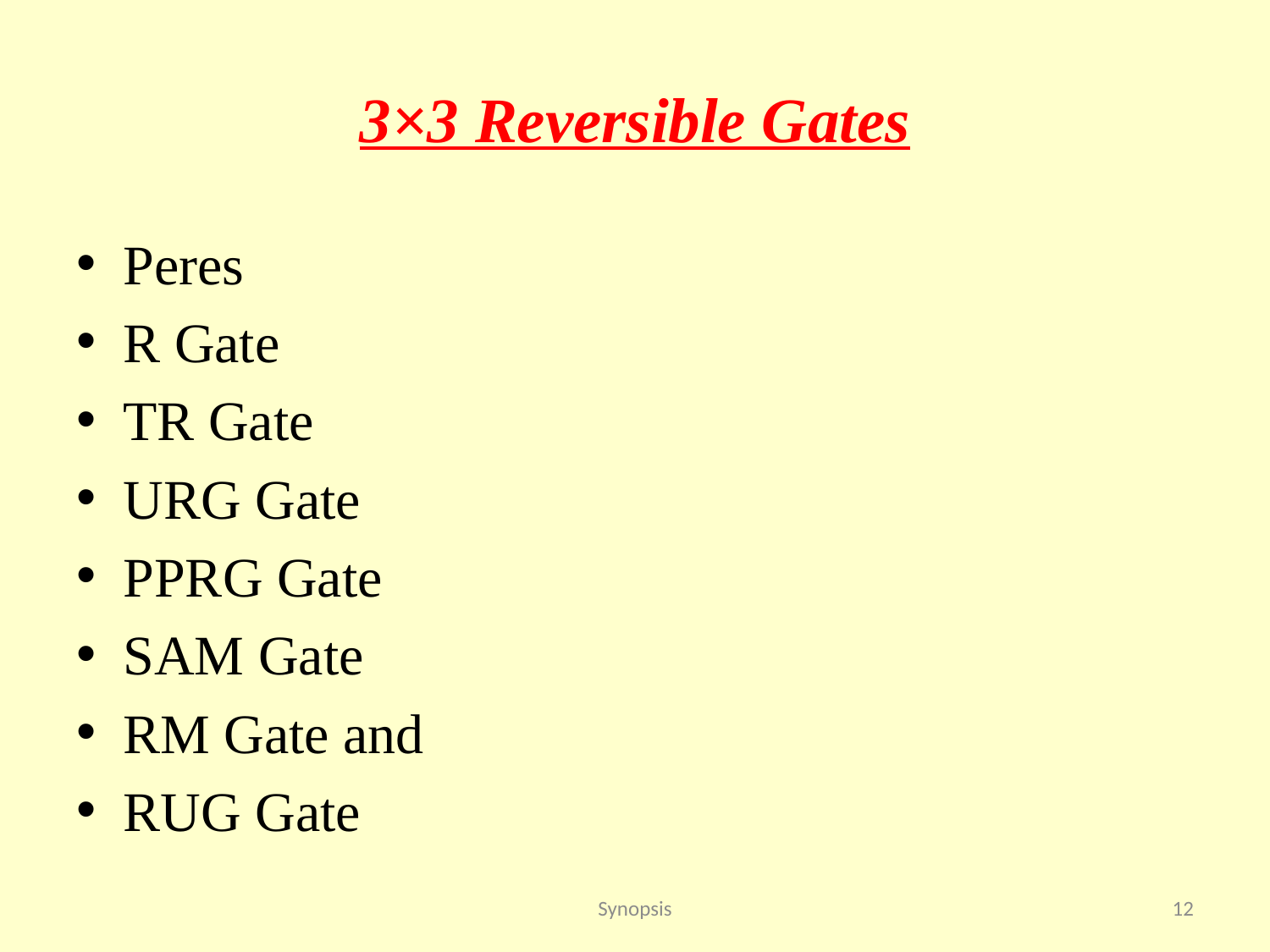

# 3×3 Reversible Gates
Peres
R Gate
TR Gate
URG Gate
PPRG Gate
SAM Gate
RM Gate and
RUG Gate
Synopsis
12